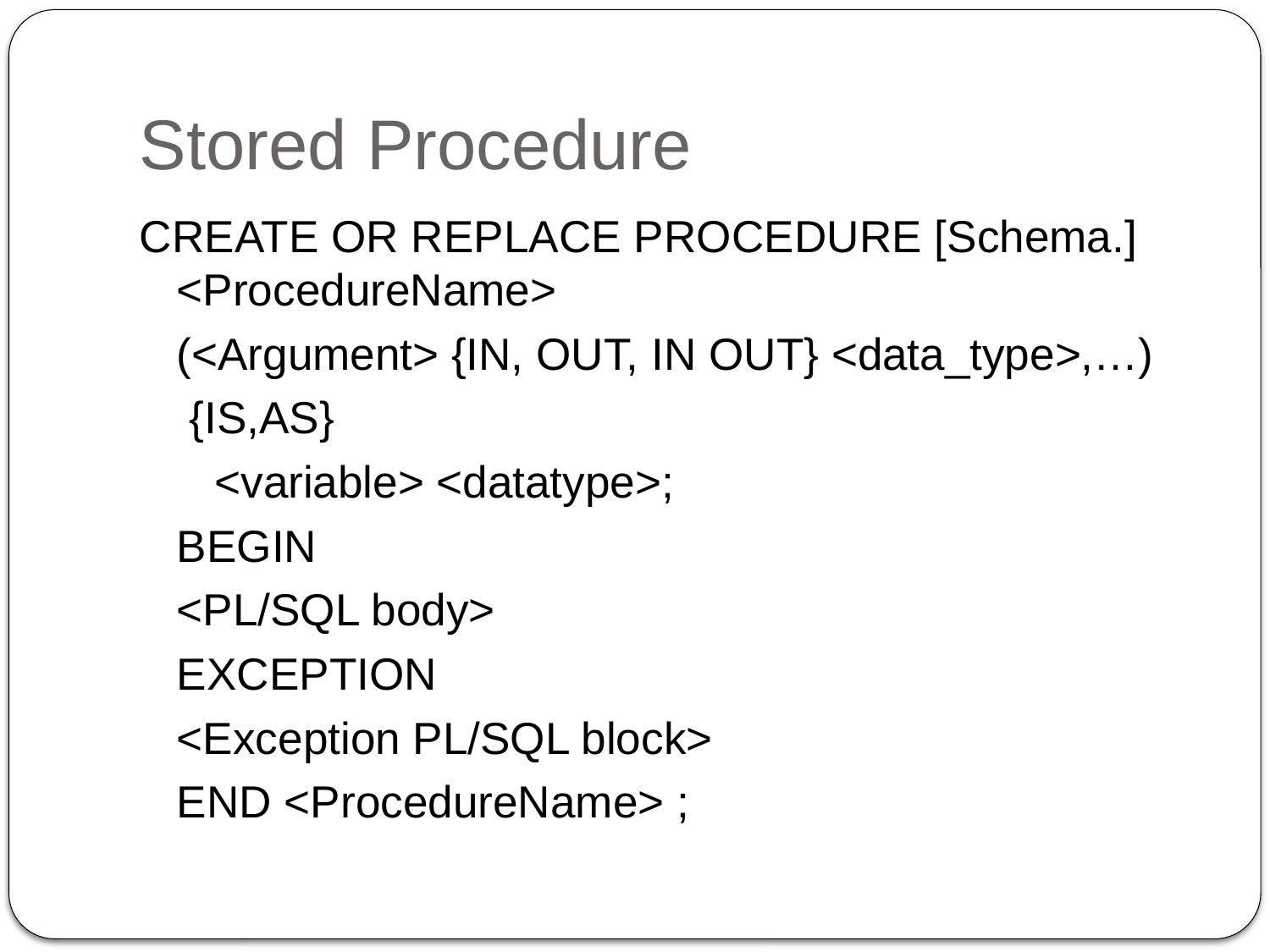

# Stored Procedure
CREATE OR REPLACE PROCEDURE [Schema.] <ProcedureName>
 	(<Argument> {IN, OUT, IN OUT} <data_type>,…)
    {IS,AS}
      <variable> <datatype>;
	BEGIN
		<PL/SQL body>
	EXCEPTION
		<Exception PL/SQL block>
	END <ProcedureName> ;